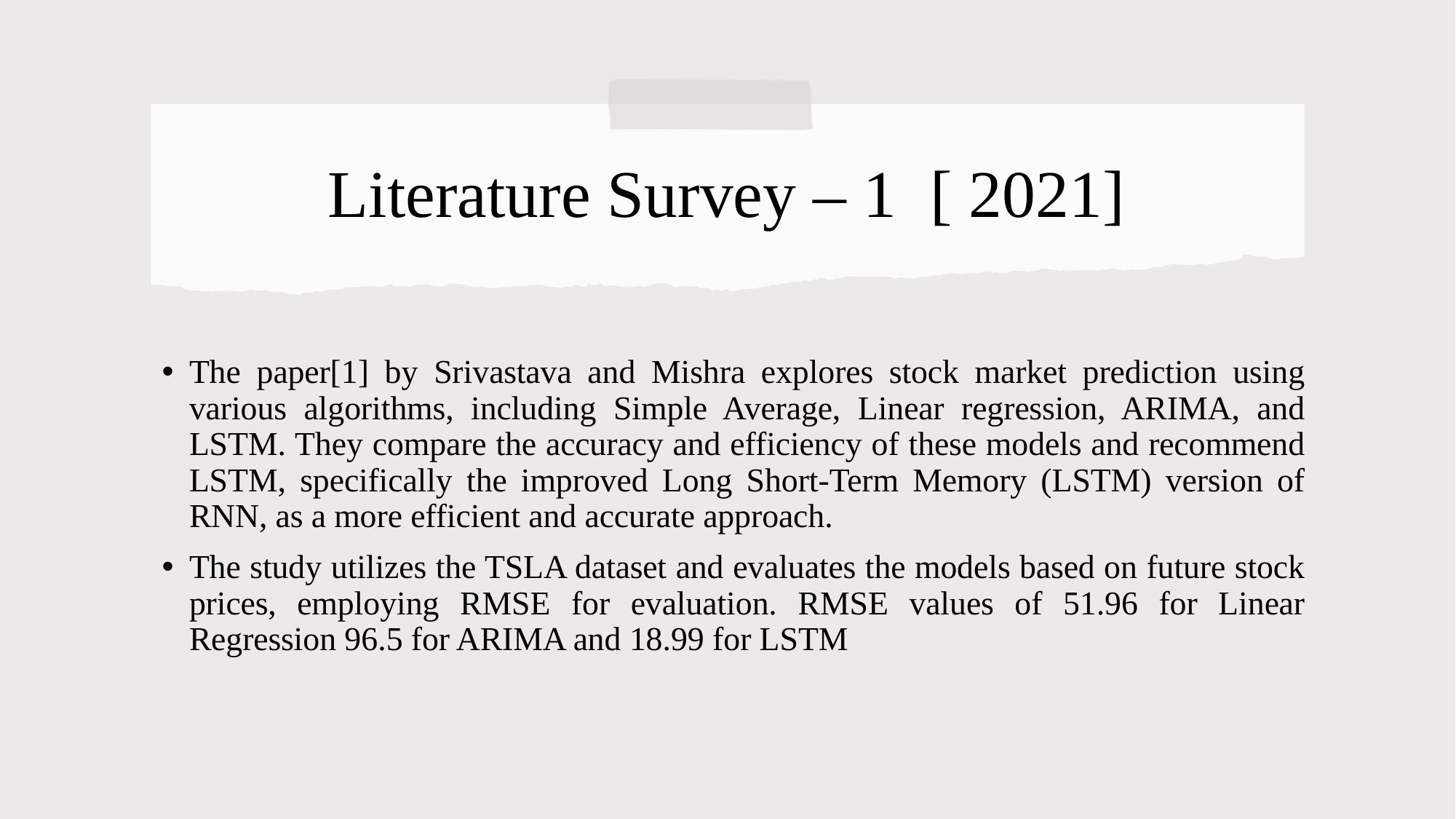

# Literature Survey – 1  [ 2021]
The paper[1] by Srivastava and Mishra explores stock market prediction using various algorithms, including Simple Average, Linear regression, ARIMA, and LSTM. They compare the accuracy and efficiency of these models and recommend LSTM, specifically the improved Long Short-Term Memory (LSTM) version of RNN, as a more efficient and accurate approach.
The study utilizes the TSLA dataset and evaluates the models based on future stock prices, employing RMSE for evaluation. RMSE values of 51.96 for Linear Regression 96.5 for ARIMA and 18.99 for LSTM